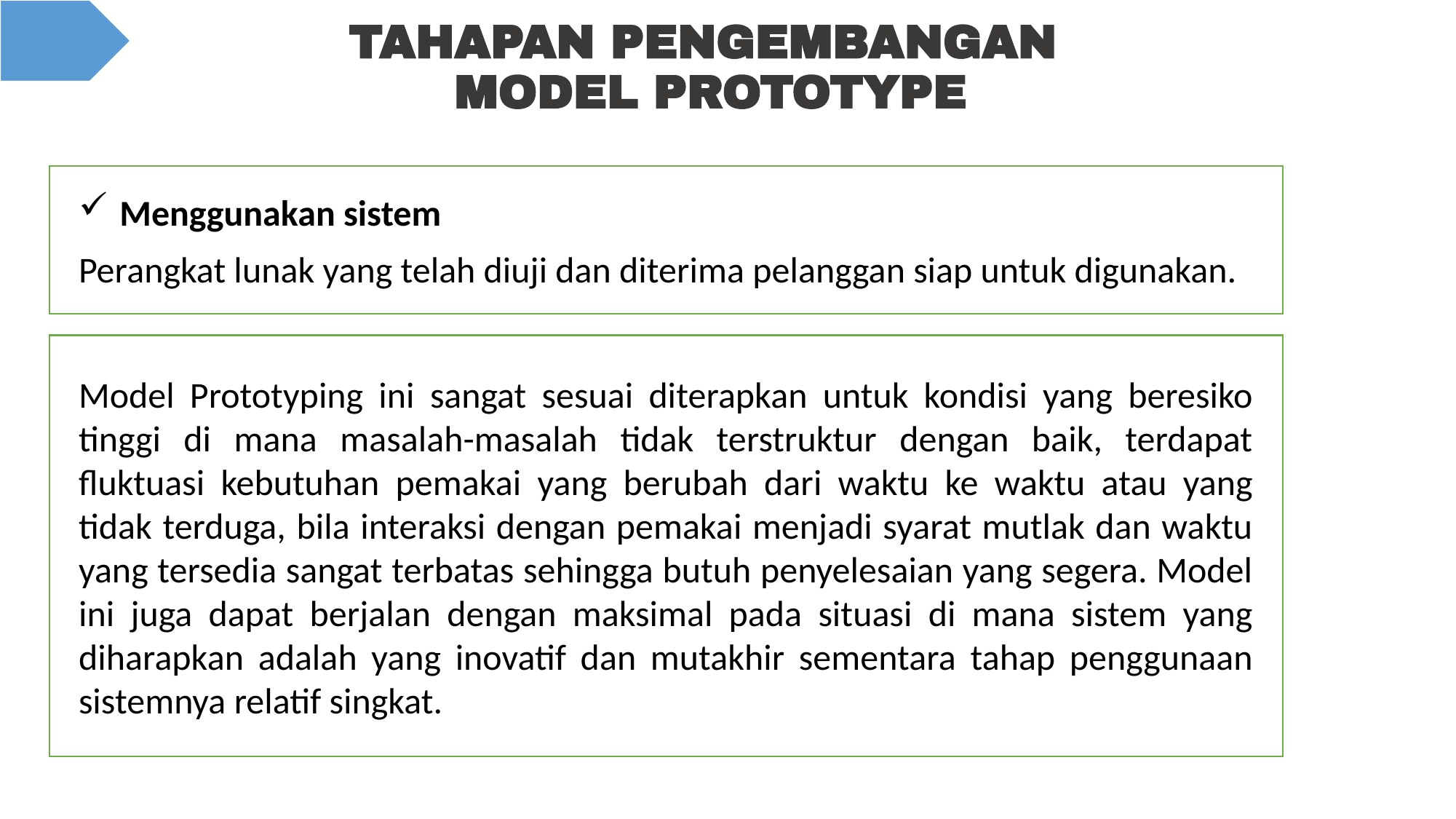

# TAHAPAN PENGEMBANGAN MODEL PROTOTYPE
Menggunakan sistem
Perangkat lunak yang telah diuji dan diterima pelanggan siap untuk digunakan.
Model Prototyping ini sangat sesuai diterapkan untuk kondisi yang beresiko tinggi di mana masalah-masalah tidak terstruktur dengan baik, terdapat fluktuasi kebutuhan pemakai yang berubah dari waktu ke waktu atau yang tidak terduga, bila interaksi dengan pemakai menjadi syarat mutlak dan waktu yang tersedia sangat terbatas sehingga butuh penyelesaian yang segera. Model ini juga dapat berjalan dengan maksimal pada situasi di mana sistem yang diharapkan adalah yang inovatif dan mutakhir sementara tahap penggunaan sistemnya relatif singkat.